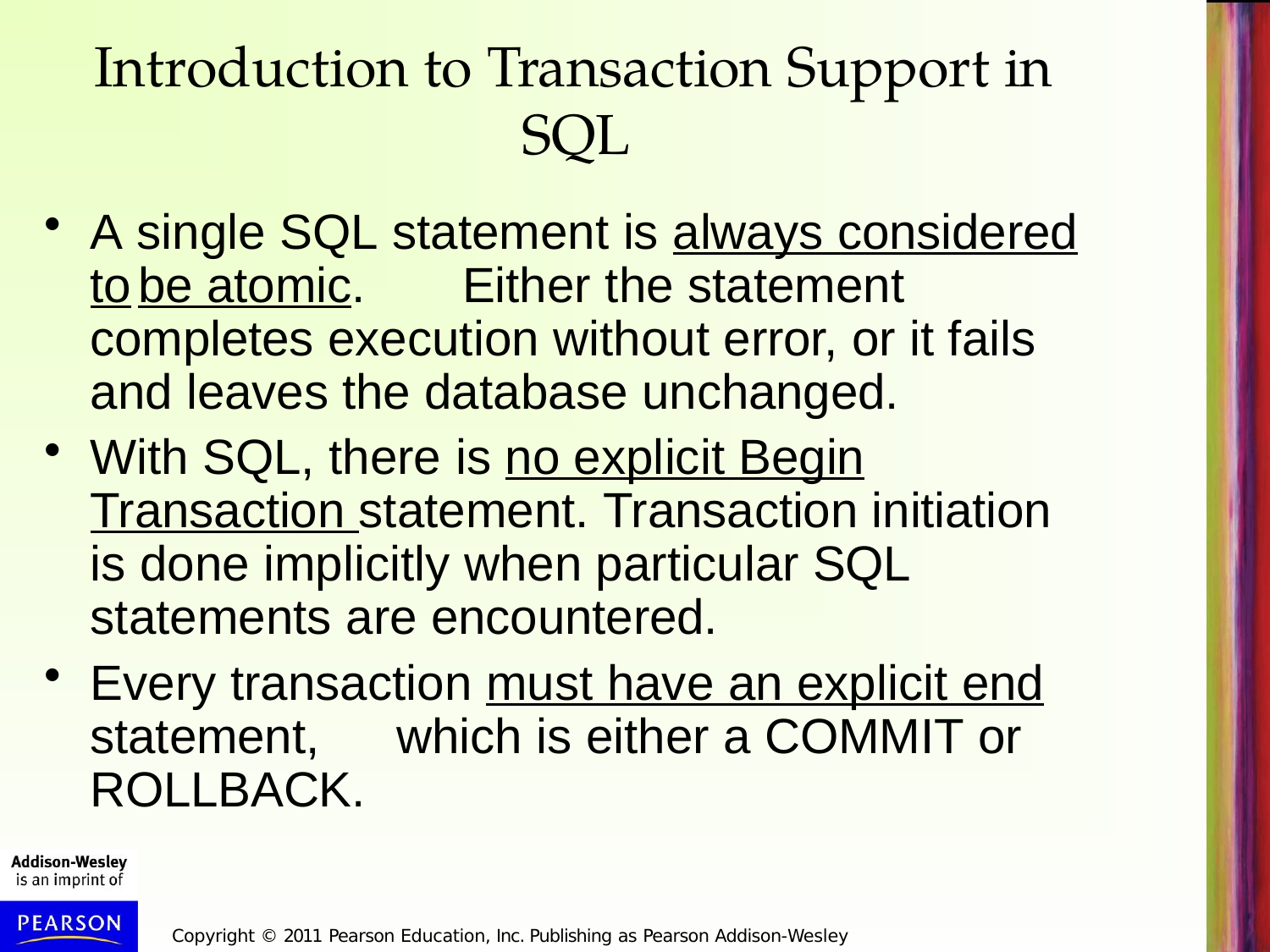

# Introduction to Transaction Support in SQL
A single SQL statement is always considered to	be atomic.	Either the statement completes execution without error, or it fails and leaves the database unchanged.
With SQL, there is no explicit Begin Transaction statement. Transaction initiation is done implicitly when particular SQL statements are encountered.
Every transaction must have an explicit end statement,	which is either a COMMIT or ROLLBACK.
Copyright © 2011 Pearson Education, Inc. Publishing as Pearson Addison-Wesley